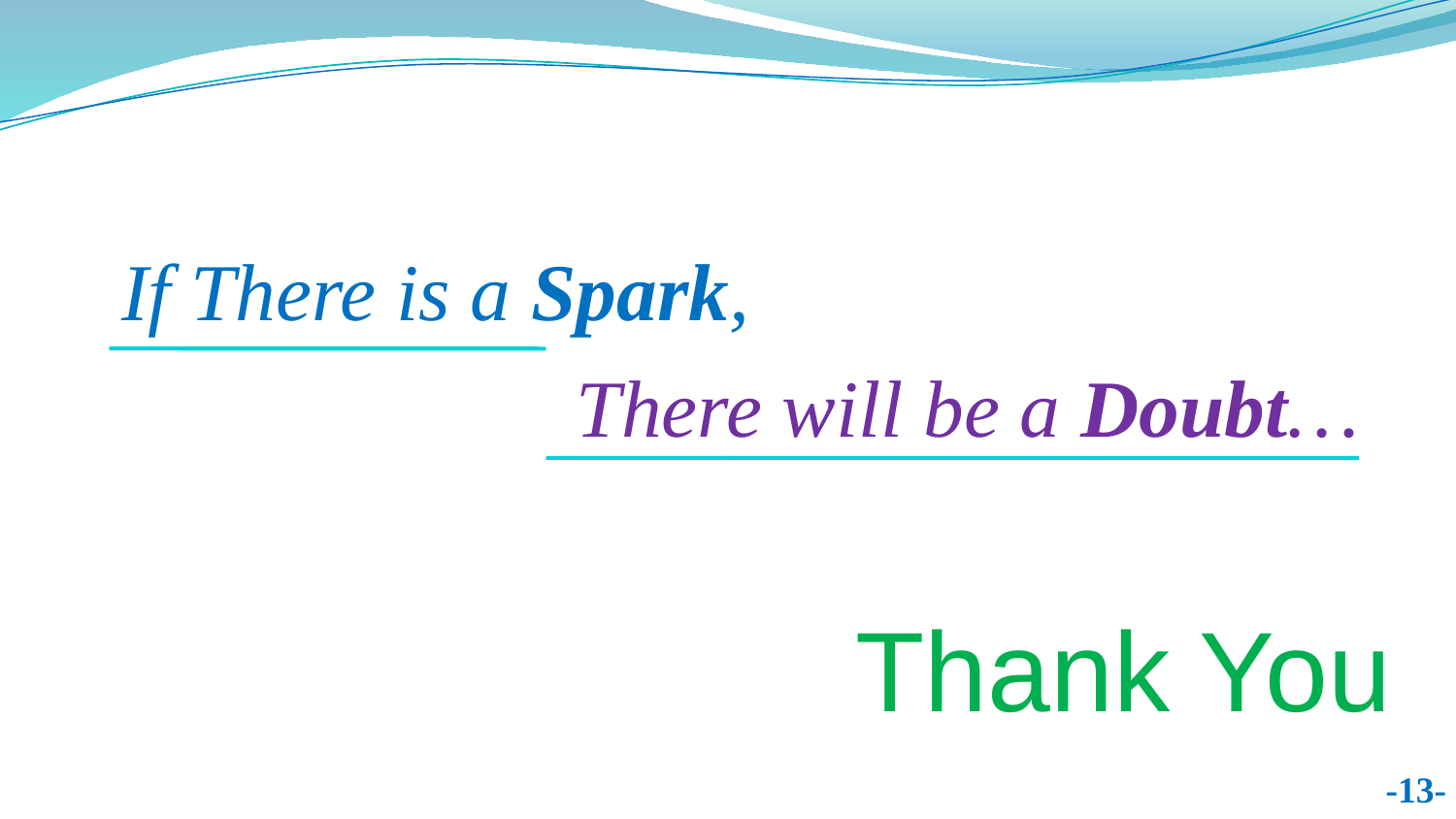

# If There is a Spark,
There will be a Doubt…
Thank You
-13-